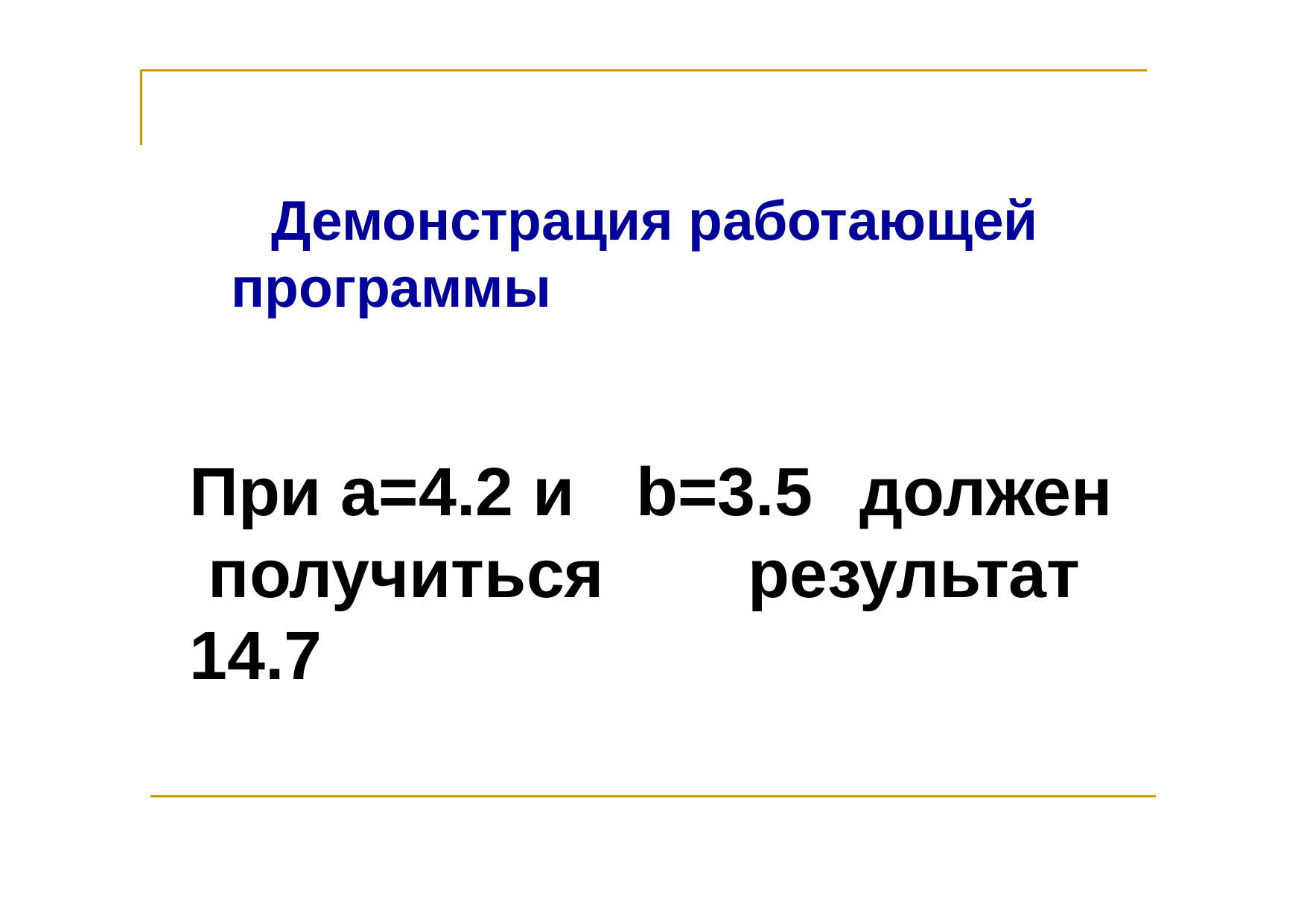

# Демонстрация работающей  программы
При а=4.2 и	b=3.5	должен  получиться		результат 14.7